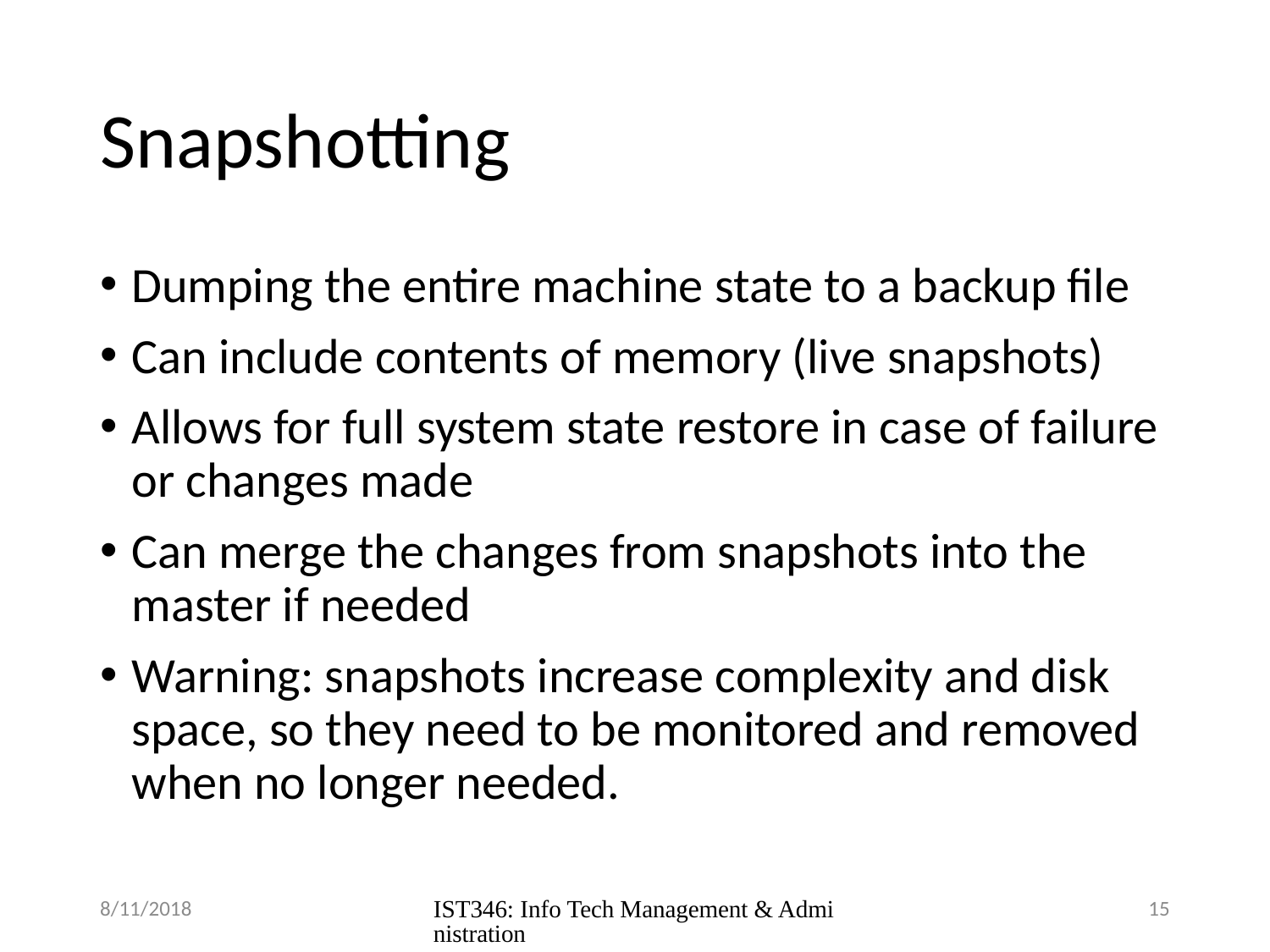

# Snapshotting
Dumping the entire machine state to a backup file
Can include contents of memory (live snapshots)
Allows for full system state restore in case of failure or changes made
Can merge the changes from snapshots into the master if needed
Warning: snapshots increase complexity and disk space, so they need to be monitored and removed when no longer needed.
8/11/2018
IST346: Info Tech Management & Administration
15